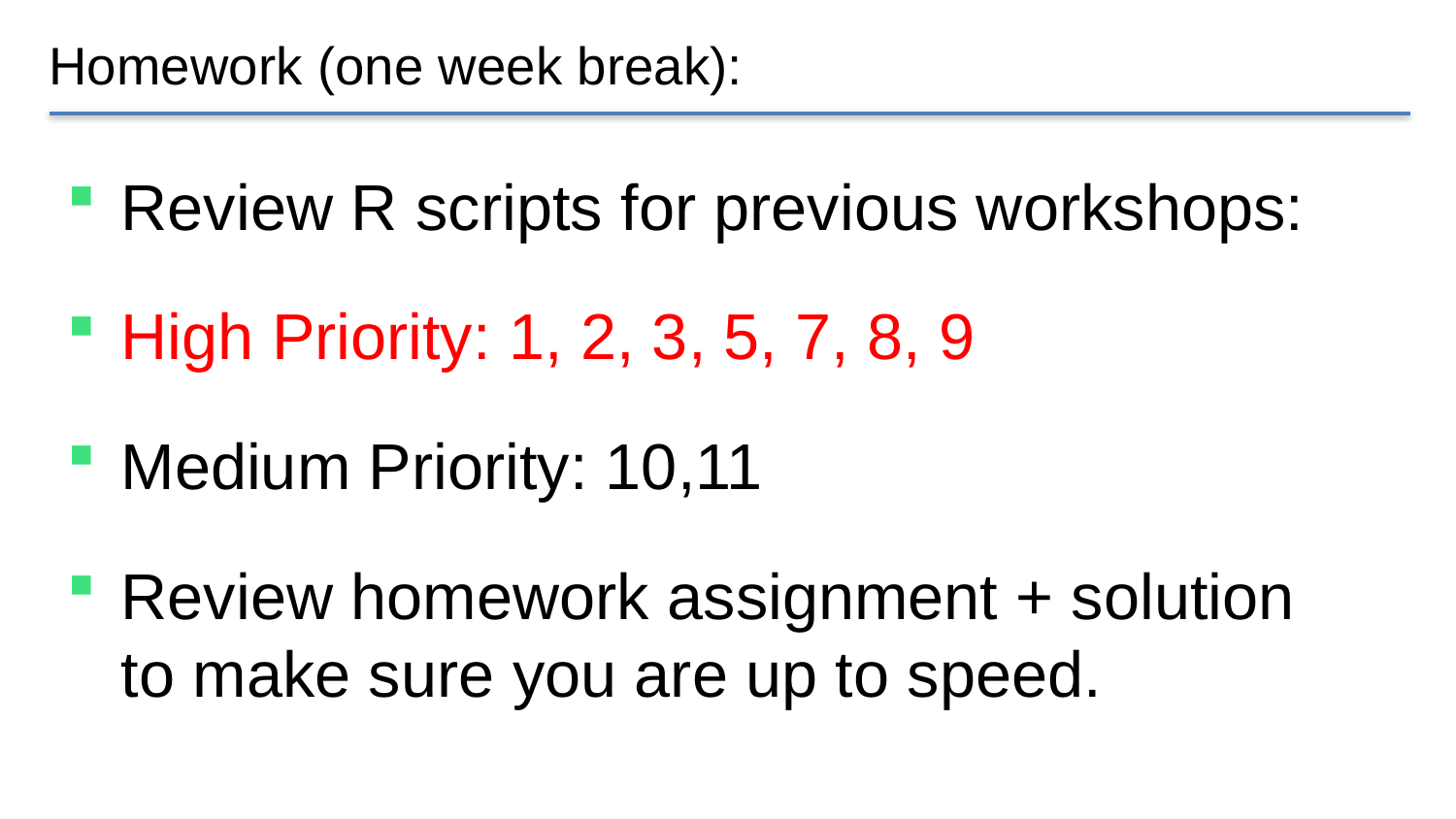

# Homework (one week break):
Review R scripts for previous workshops:
High Priority: 1, 2, 3, 5, 7, 8, 9
Medium Priority: 10,11
Review homework assignment + solution to make sure you are up to speed.